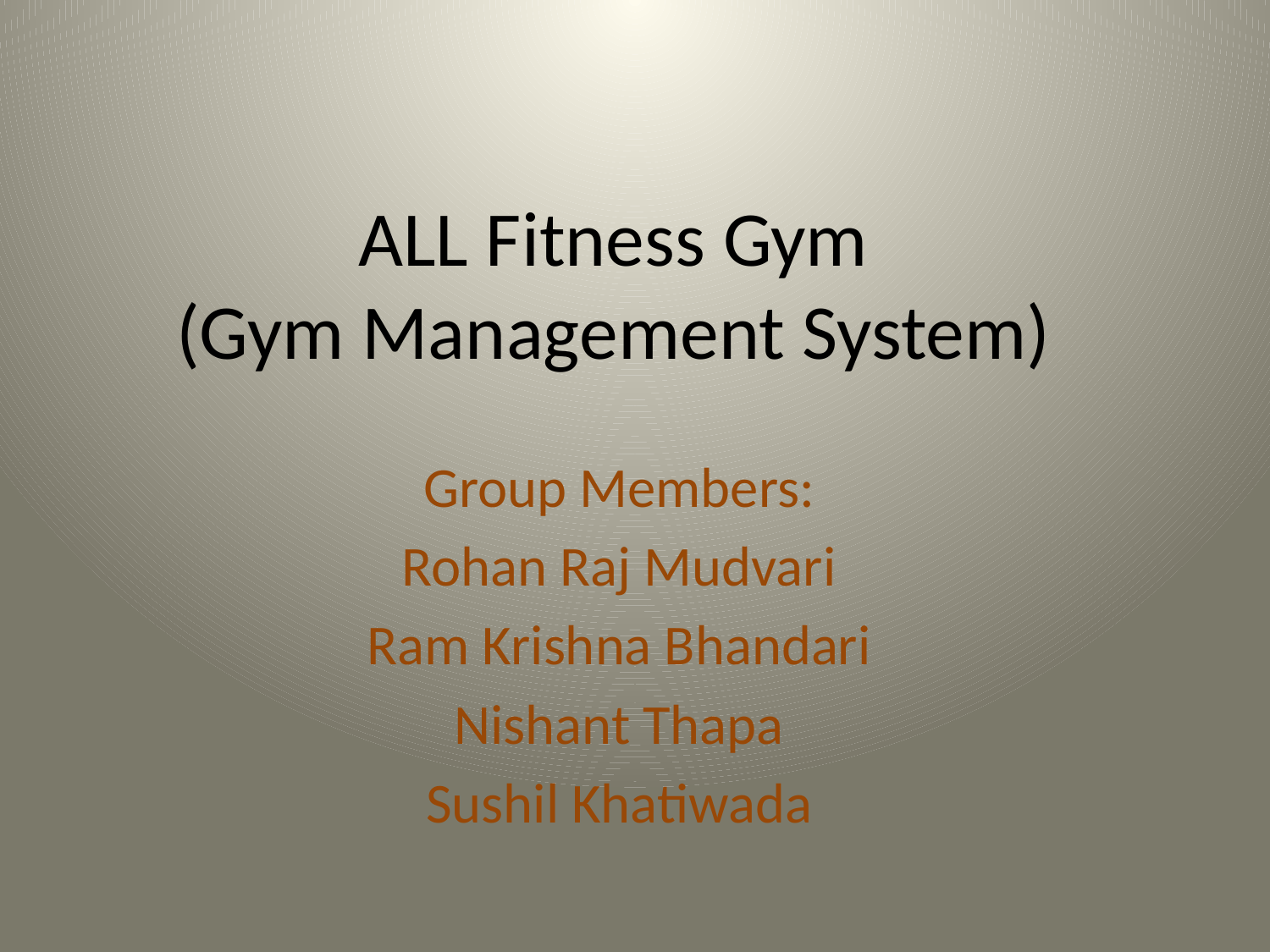

# ALL Fitness Gym (Gym Management System)
Group Members:
Rohan Raj Mudvari
Ram Krishna Bhandari
Nishant Thapa
Sushil Khatiwada